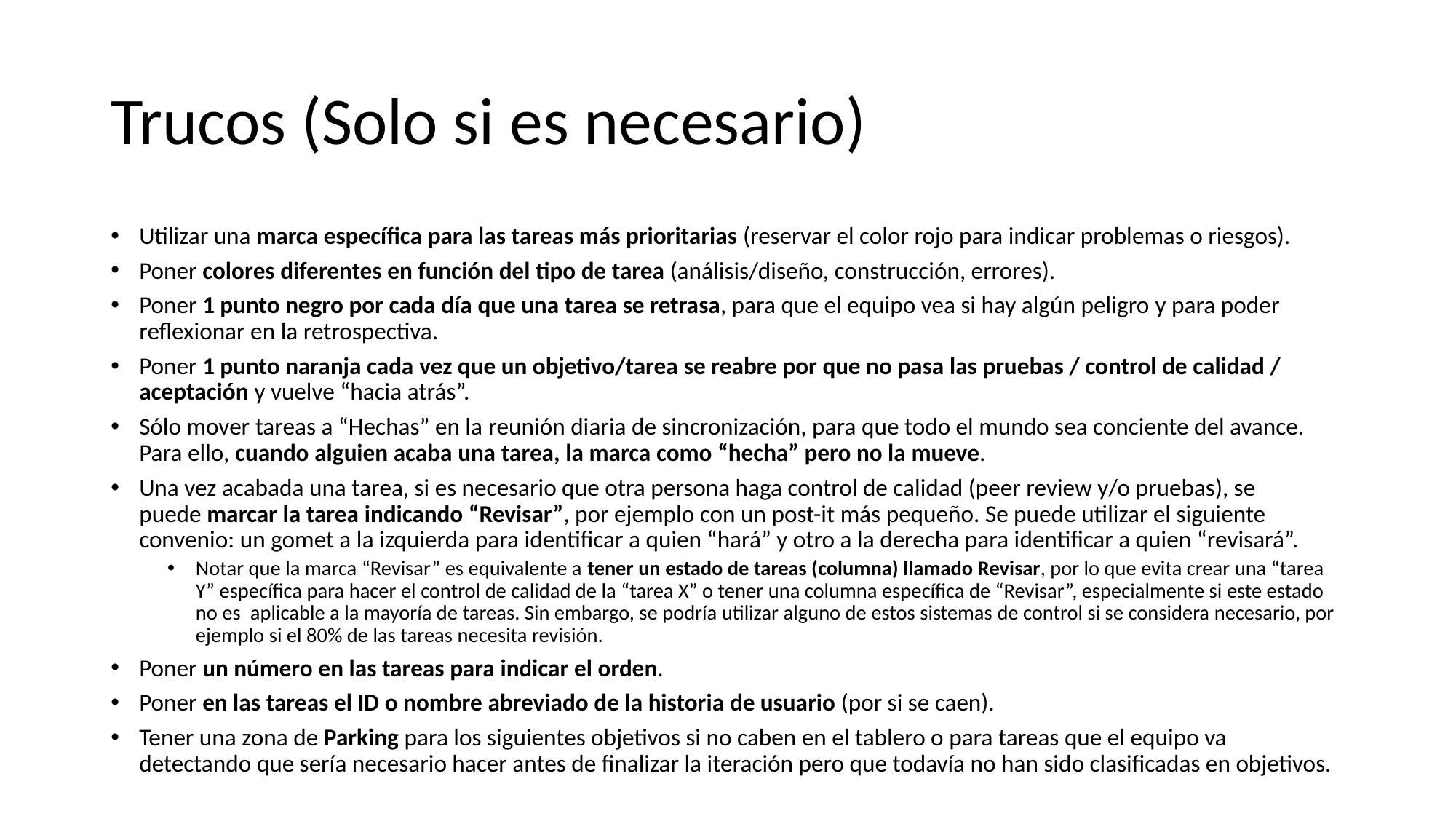

# Trucos (Solo si es necesario)
Utilizar una marca específica para las tareas más prioritarias (reservar el color rojo para indicar problemas o riesgos).
Poner colores diferentes en función del tipo de tarea (análisis/diseño, construcción, errores).
Poner 1 punto negro por cada día que una tarea se retrasa, para que el equipo vea si hay algún peligro y para poder reflexionar en la retrospectiva.
Poner 1 punto naranja cada vez que un objetivo/tarea se reabre por que no pasa las pruebas / control de calidad / aceptación y vuelve “hacia atrás”.
Sólo mover tareas a “Hechas” en la reunión diaria de sincronización, para que todo el mundo sea conciente del avance. Para ello, cuando alguien acaba una tarea, la marca como “hecha” pero no la mueve.
Una vez acabada una tarea, si es necesario que otra persona haga control de calidad (peer review y/o pruebas), se puede marcar la tarea indicando “Revisar”, por ejemplo con un post-it más pequeño. Se puede utilizar el siguiente convenio: un gomet a la izquierda para identificar a quien “hará” y otro a la derecha para identificar a quien “revisará”.
Notar que la marca “Revisar” es equivalente a tener un estado de tareas (columna) llamado Revisar, por lo que evita crear una “tarea Y” específica para hacer el control de calidad de la “tarea X” o tener una columna específica de “Revisar”, especialmente si este estado no es  aplicable a la mayoría de tareas. Sin embargo, se podría utilizar alguno de estos sistemas de control si se considera necesario, por ejemplo si el 80% de las tareas necesita revisión.
Poner un número en las tareas para indicar el orden.
Poner en las tareas el ID o nombre abreviado de la historia de usuario (por si se caen).
Tener una zona de Parking para los siguientes objetivos si no caben en el tablero o para tareas que el equipo va detectando que sería necesario hacer antes de finalizar la iteración pero que todavía no han sido clasificadas en objetivos.